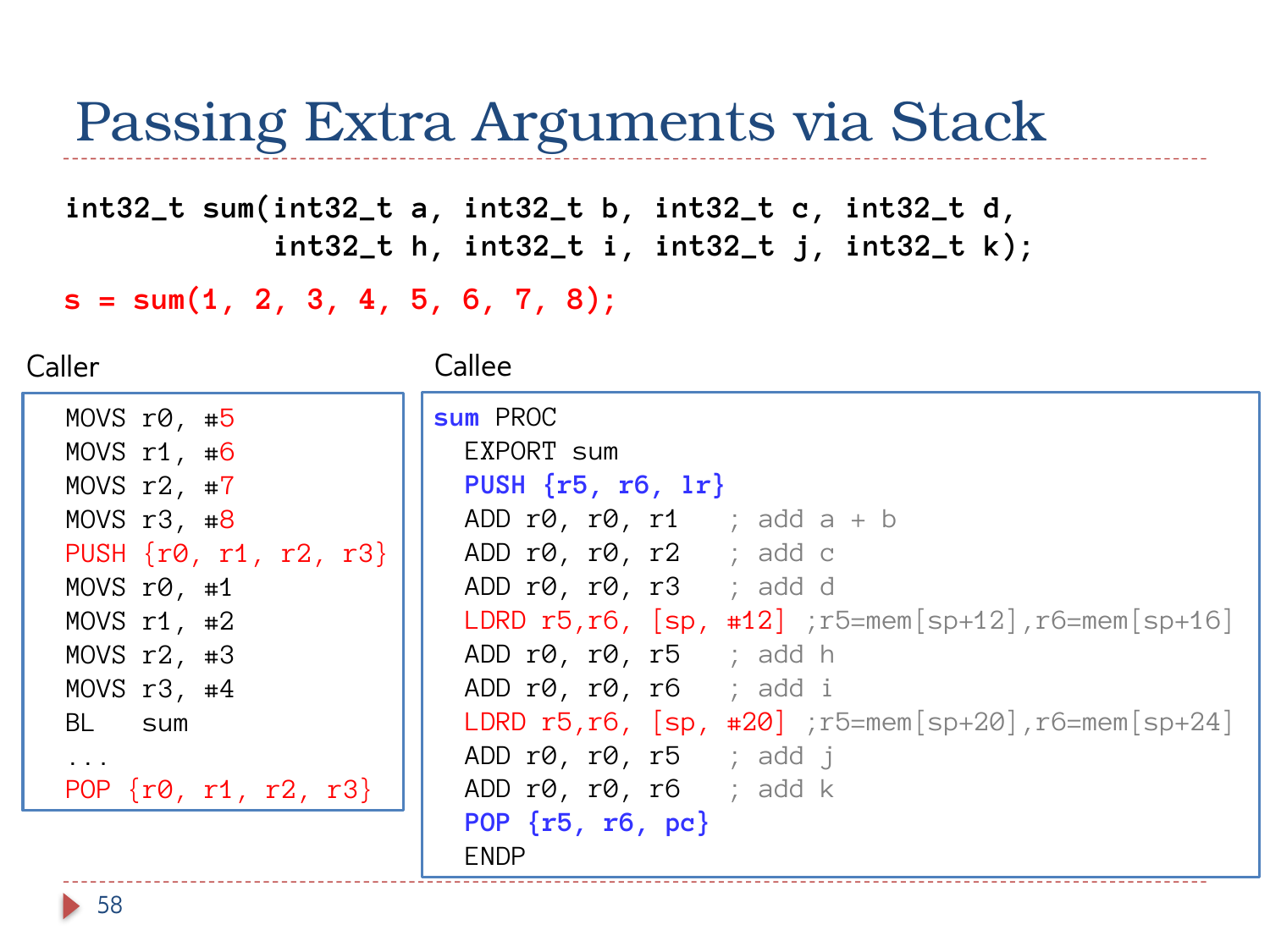

# Passing Extra Arguments via Stack
int32_t sum(int32_t a, int32_t b, int32_t c, int32_t d,
            int32_t h, int32_t i, int32_t j, int32_t k);
s = sum(1, 2, 3, 4, 5, 6, 7, 8);
Callee
Caller
sum PROC
  EXPORT sum
  PUSH {r5, r6, lr}
  ADD r0, r0, r1   ; add a + b
  ADD r0, r0, r2   ; add c
  ADD r0, r0, r3   ; add d
  LDRD r5,r6, [sp, #12] ;r5=mem[sp+12],r6=mem[sp+16]
  ADD r0, r0, r5   ; add h
  ADD r0, r0, r6   ; add i
  LDRD r5,r6, [sp, #20] ;r5=mem[sp+20],r6=mem[sp+24]
  ADD r0, r0, r5   ; add j
  ADD r0, r0, r6   ; add k
  POP {r5, r6, pc}
  ENDP
  MOVS r0, #5
  MOVS r1, #6
  MOVS r2, #7
  MOVS r3, #8
  PUSH {r0, r1, r2, r3}
  MOVS r0, #1
  MOVS r1, #2
  MOVS r2, #3
  MOVS r3, #4
  BL   sum
  ...
  POP {r0, r1, r2, r3}
58